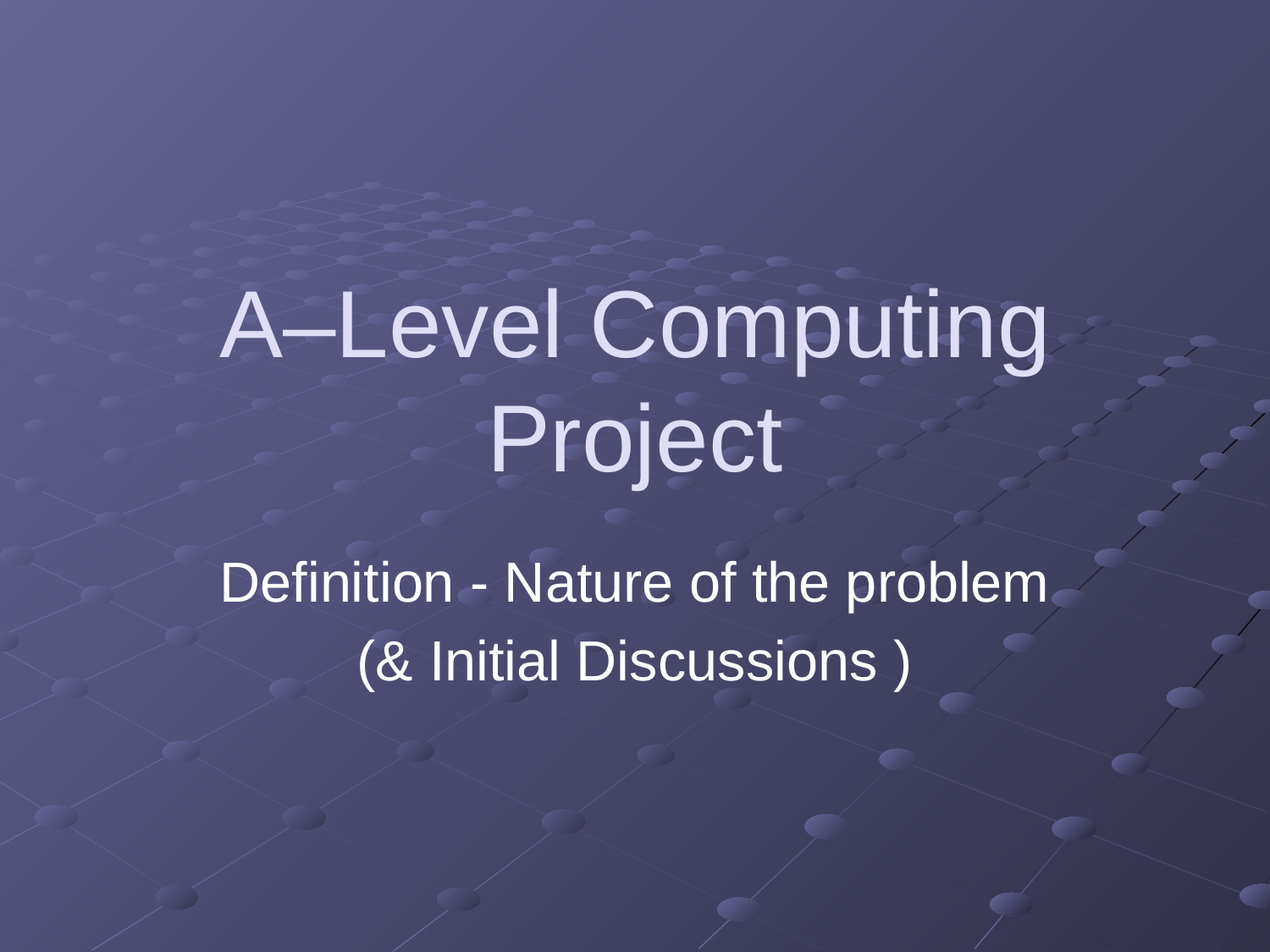

# A–Level Computing Project
Definition - Nature of the problem
(& Initial Discussions )